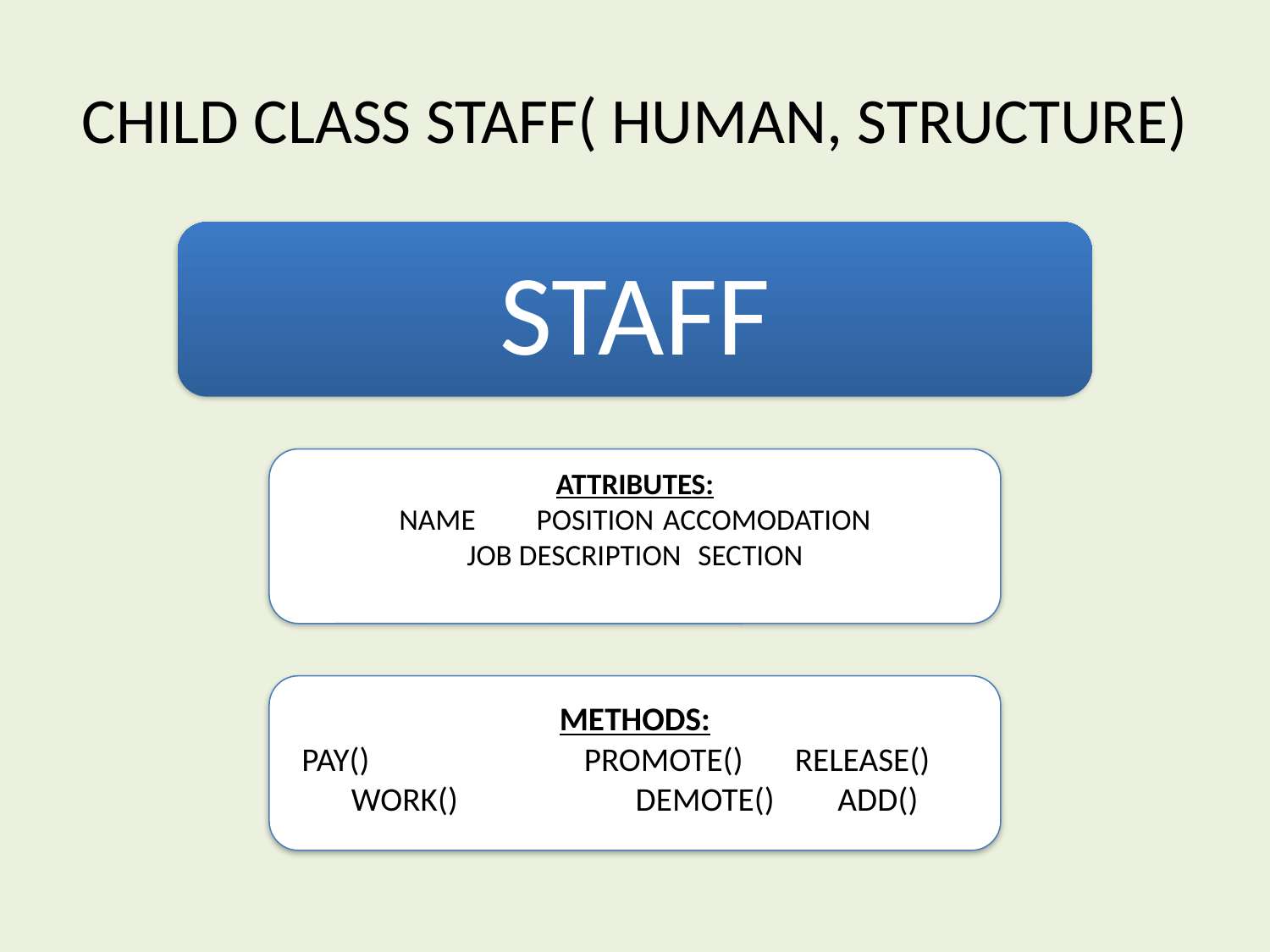

# CHILD CLASS STAFF( HUMAN, STRUCTURE)
STAFF
ATTRIBUTES:
NAME         POSITION	ACCOMODATION
JOB DESCRIPTION	SECTION
METHODS: